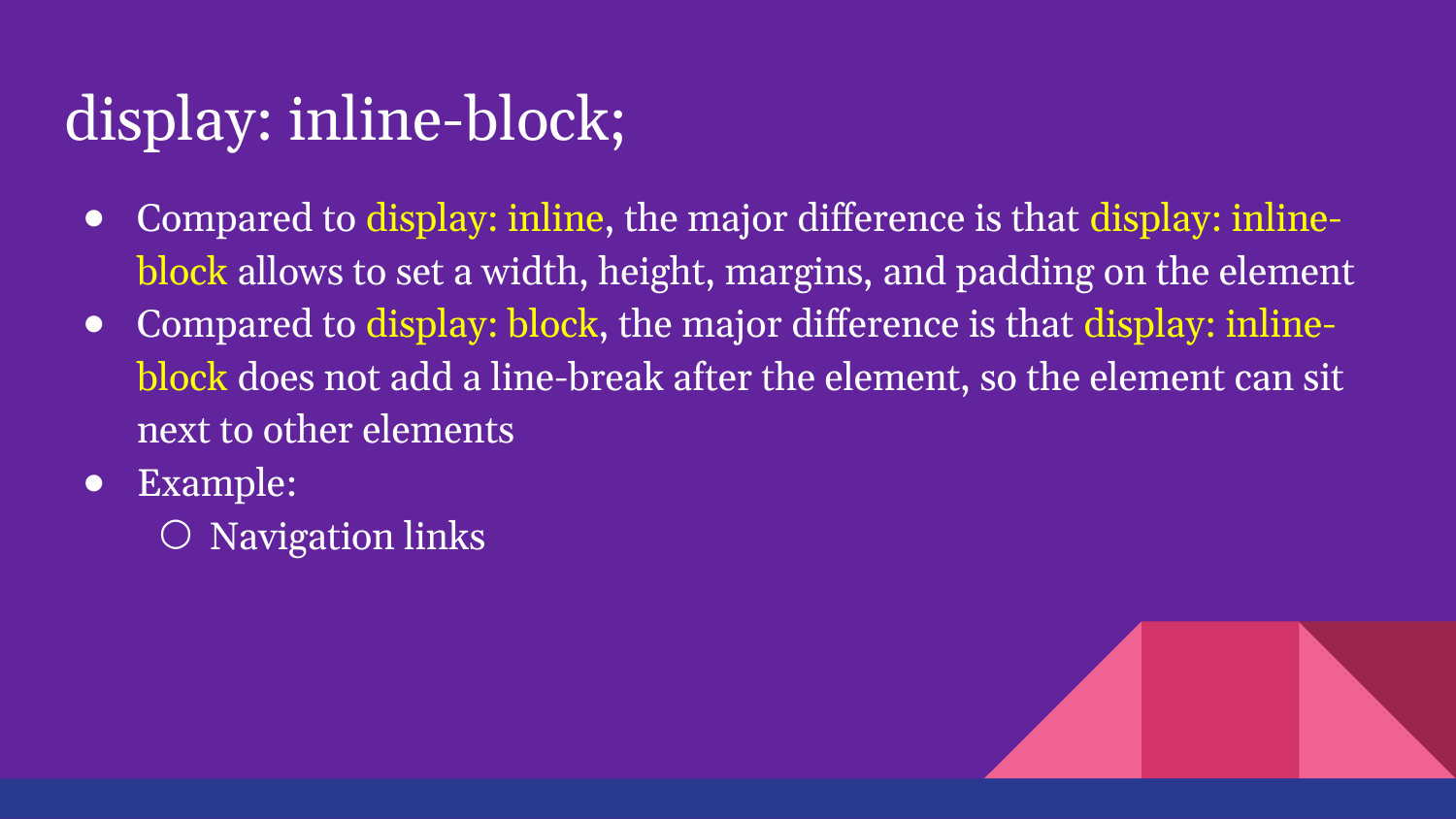

# display: inline-block;
Compared to display: inline, the major difference is that display: inline-block allows to set a width, height, margins, and padding on the element
Compared to display: block, the major difference is that display: inline-block does not add a line-break after the element, so the element can sit next to other elements
Example:
Navigation links